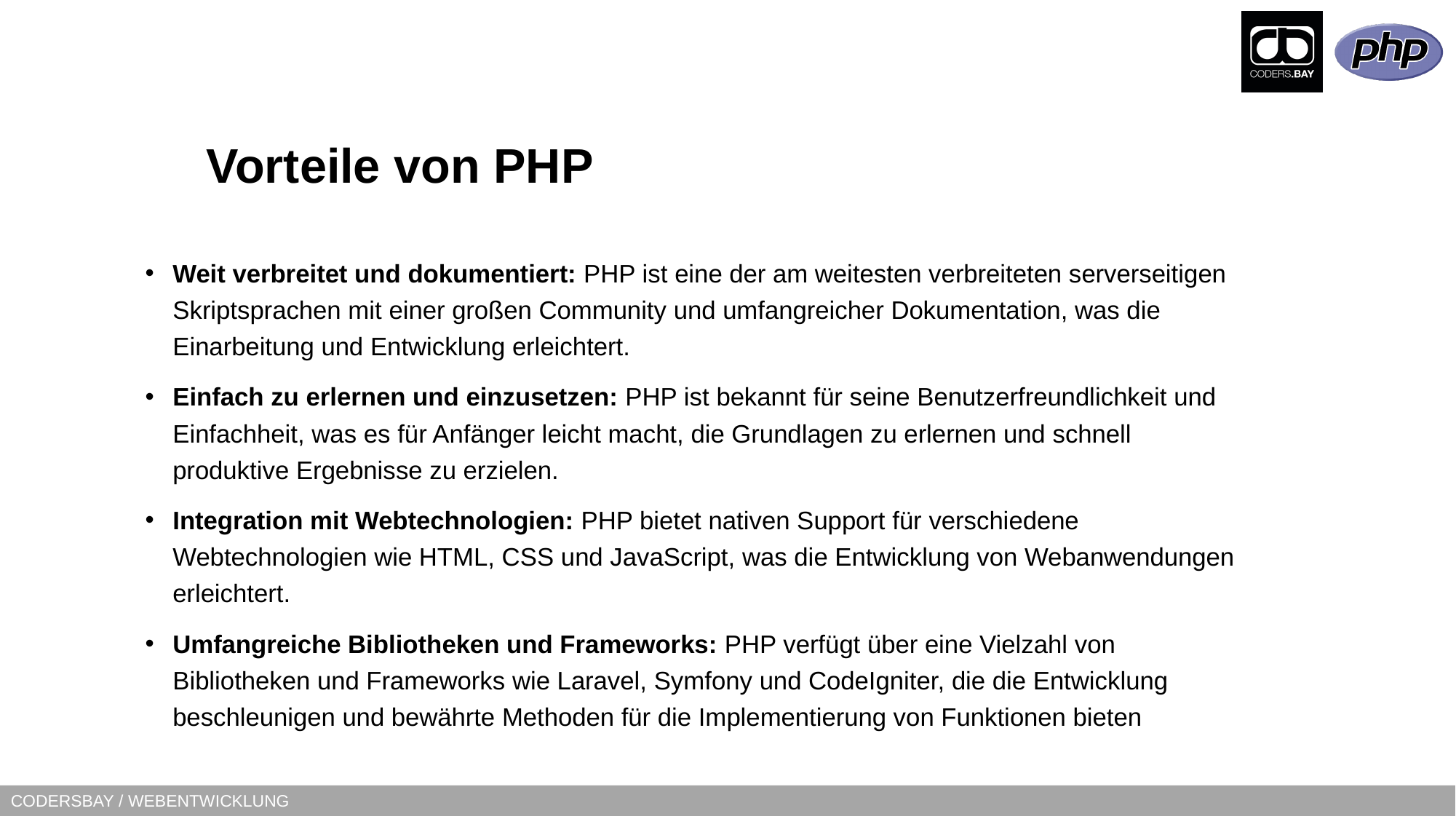

# Vorteile von PHP
Weit verbreitet und dokumentiert: PHP ist eine der am weitesten verbreiteten serverseitigen Skriptsprachen mit einer großen Community und umfangreicher Dokumentation, was die Einarbeitung und Entwicklung erleichtert.
Einfach zu erlernen und einzusetzen: PHP ist bekannt für seine Benutzerfreundlichkeit und Einfachheit, was es für Anfänger leicht macht, die Grundlagen zu erlernen und schnell produktive Ergebnisse zu erzielen.
Integration mit Webtechnologien: PHP bietet nativen Support für verschiedene Webtechnologien wie HTML, CSS und JavaScript, was die Entwicklung von Webanwendungen erleichtert.
Umfangreiche Bibliotheken und Frameworks: PHP verfügt über eine Vielzahl von Bibliotheken und Frameworks wie Laravel, Symfony und CodeIgniter, die die Entwicklung beschleunigen und bewährte Methoden für die Implementierung von Funktionen bieten